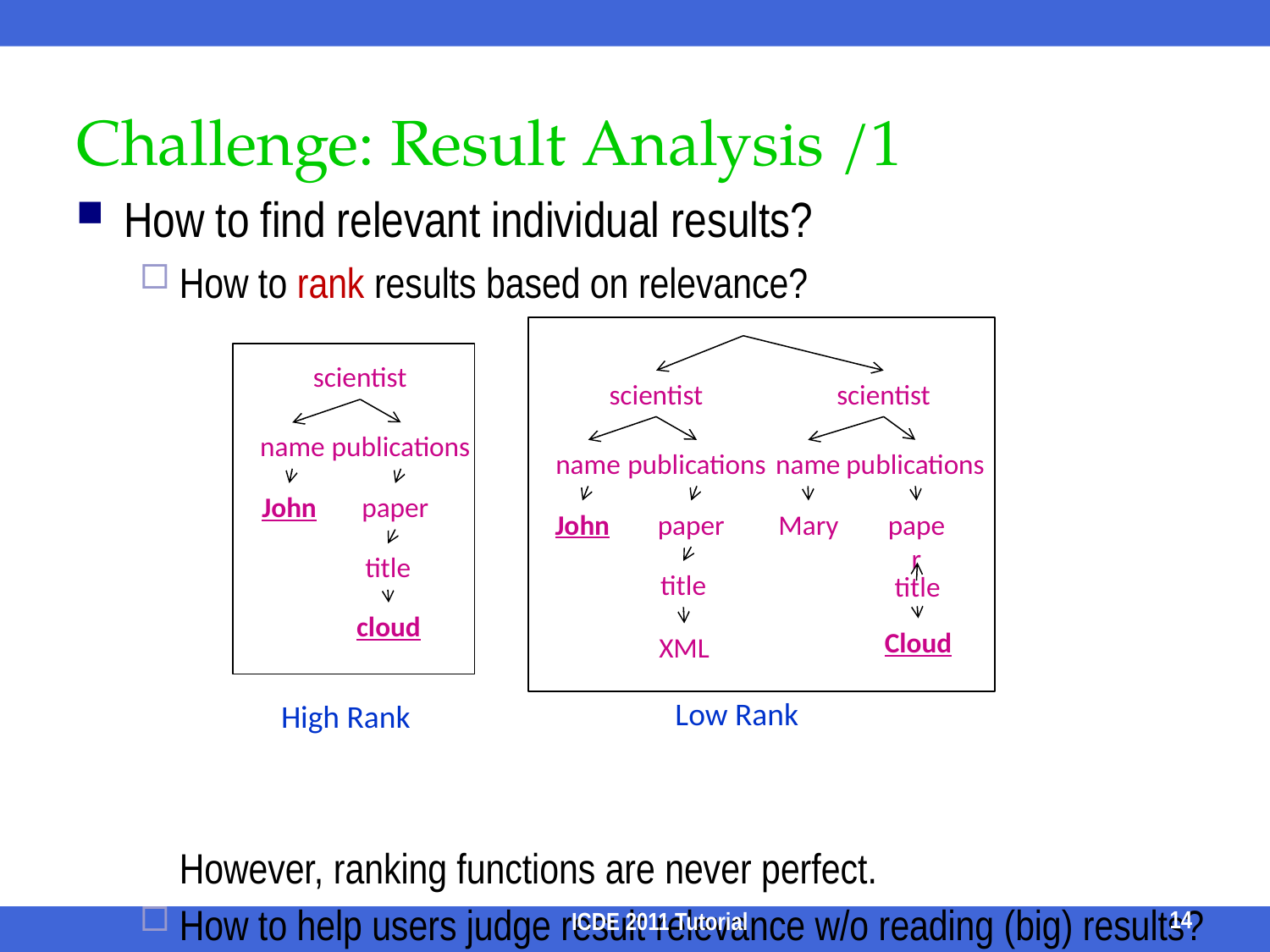

# Challenge: Result Analysis /1
How to find relevant individual results?
How to rank results based on relevance?

	However, ranking functions are never perfect.
How to help users judge result relevance w/o reading (big) results?
	--- Snippet generation

scientist
scientist
scientist
name
publications
name
publications
name
publications
John
paper
John
paper
Mary
paper
title
title
title
cloud
Cloud
XML
Low Rank
High Rank
14
ICDE 2011 Tutorial